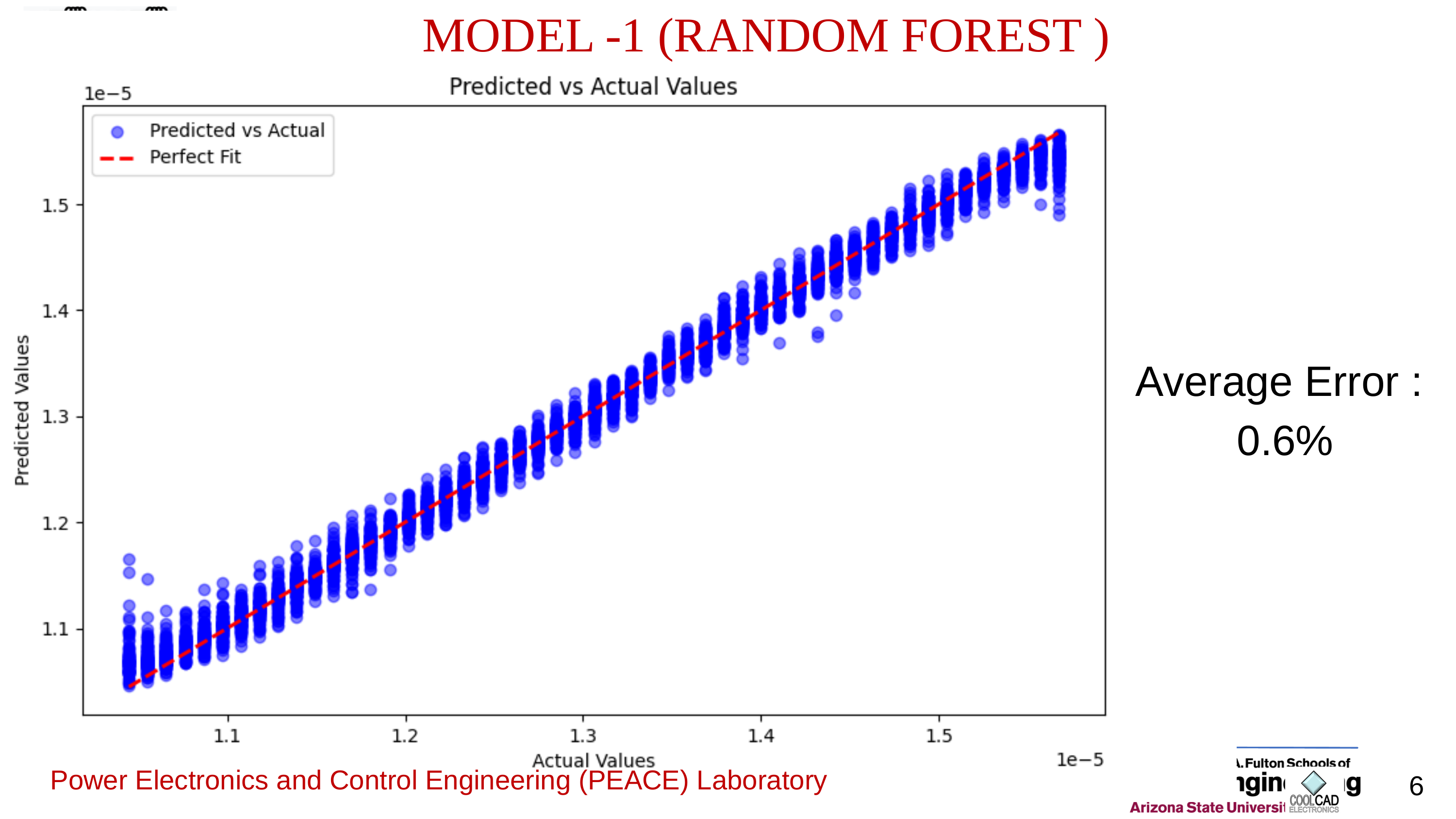

MODEL -1 (RANDOM FOREST )

Average Error :
0.6%

Power Electronics and Control Engineering (PEACE) Laboratory

6